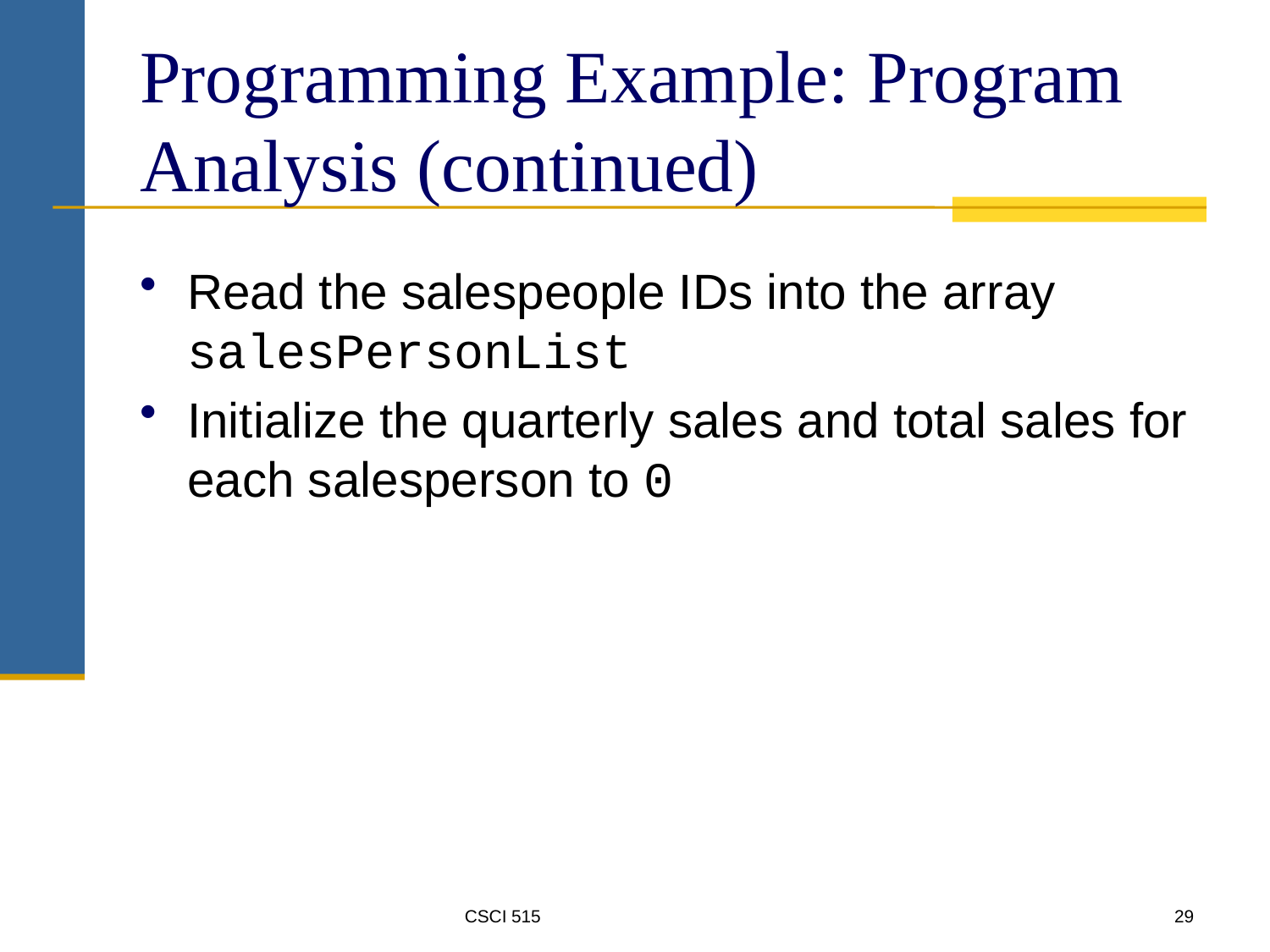

# Programming Example: Program Analysis (continued)
Read the salespeople IDs into the array salesPersonList
Initialize the quarterly sales and total sales for each salesperson to 0
CSCI 515
29